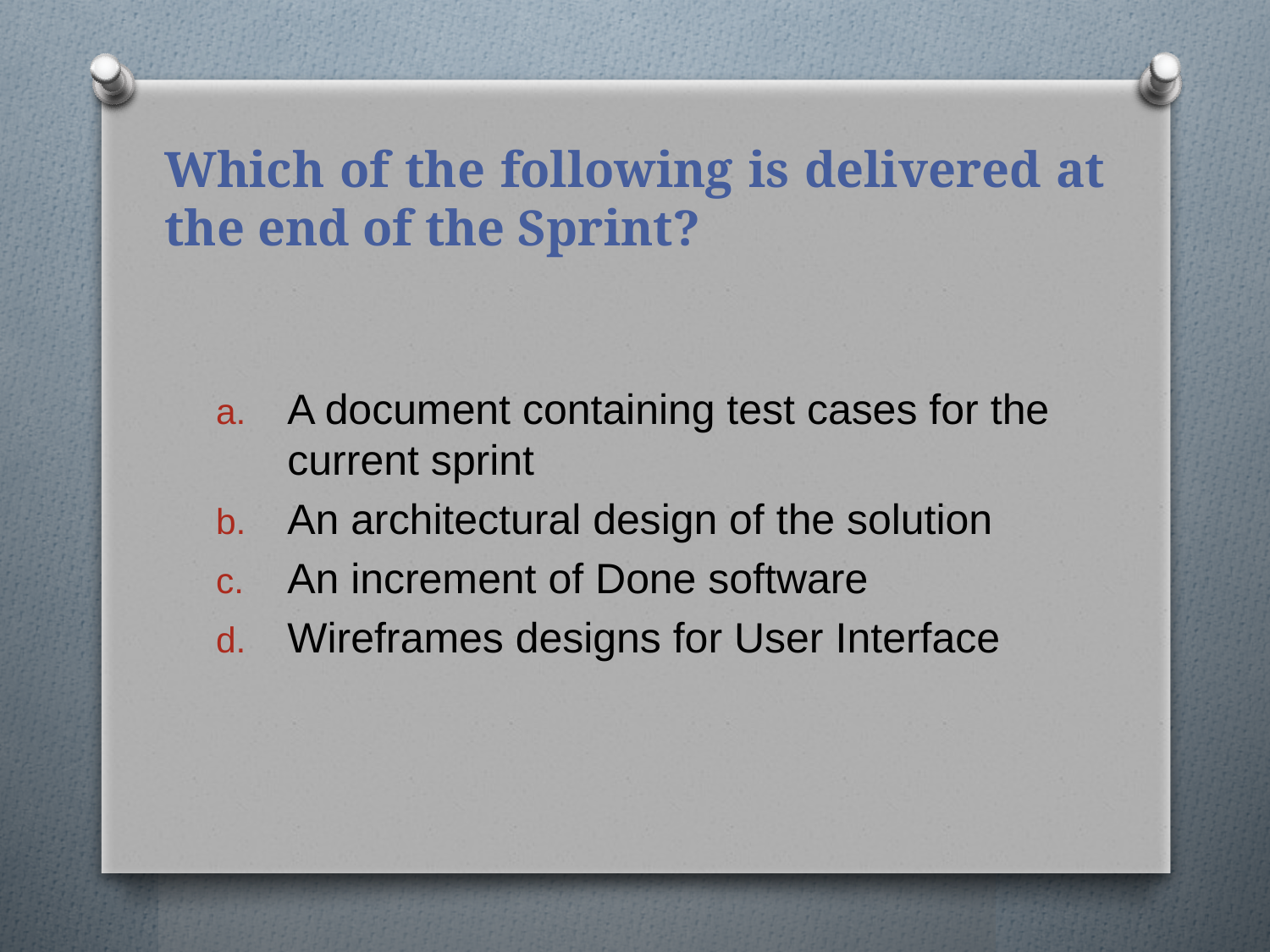

# Which of the following is delivered at the end of the Sprint?
A document containing test cases for the current sprint
An architectural design of the solution
An increment of Done software
Wireframes designs for User Interface